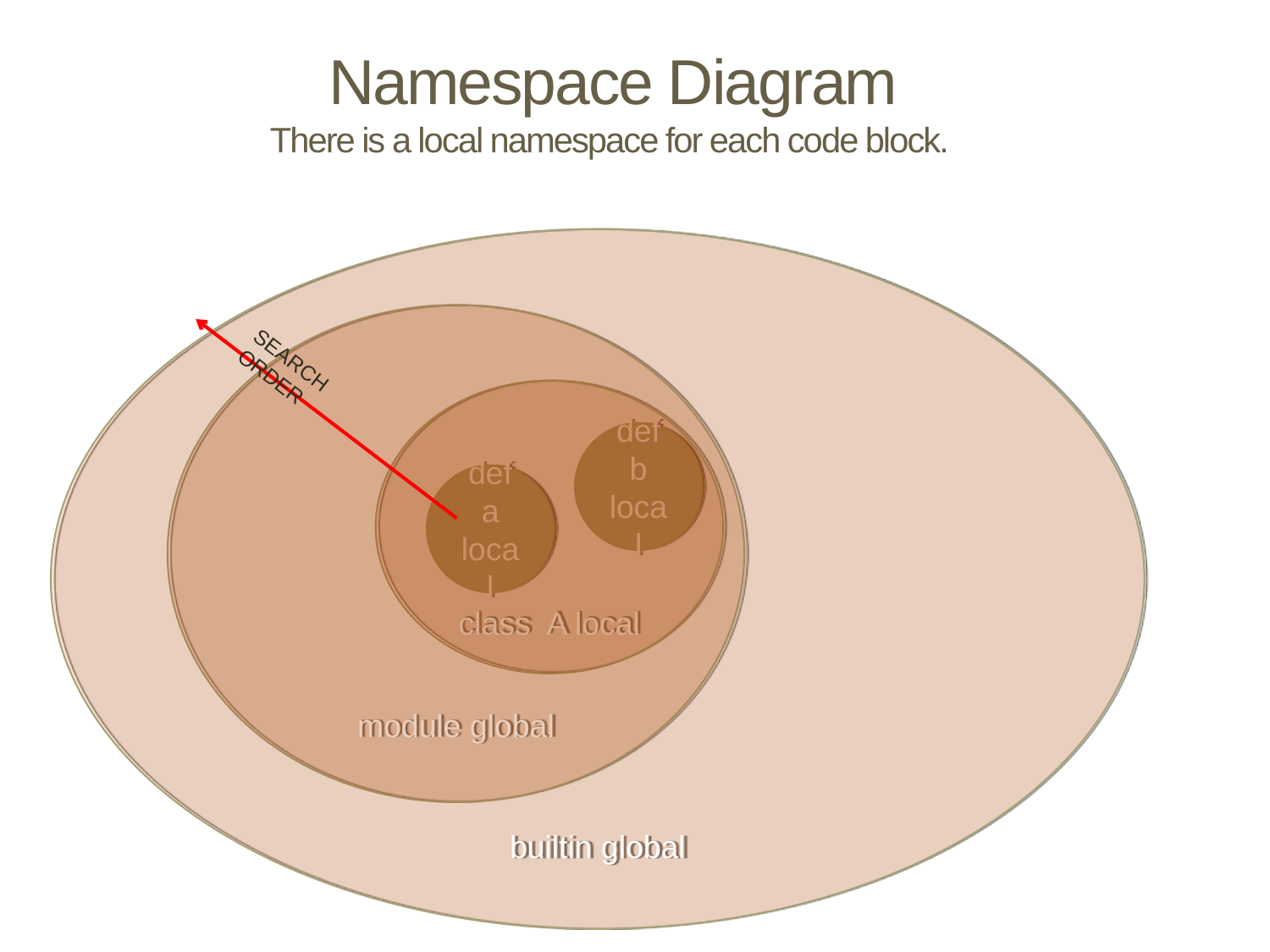

# Namespace Diagram There is a local namespace for each code block.

builtin global

module global
SEARCH ORDER

class  A local
def b local
def a local